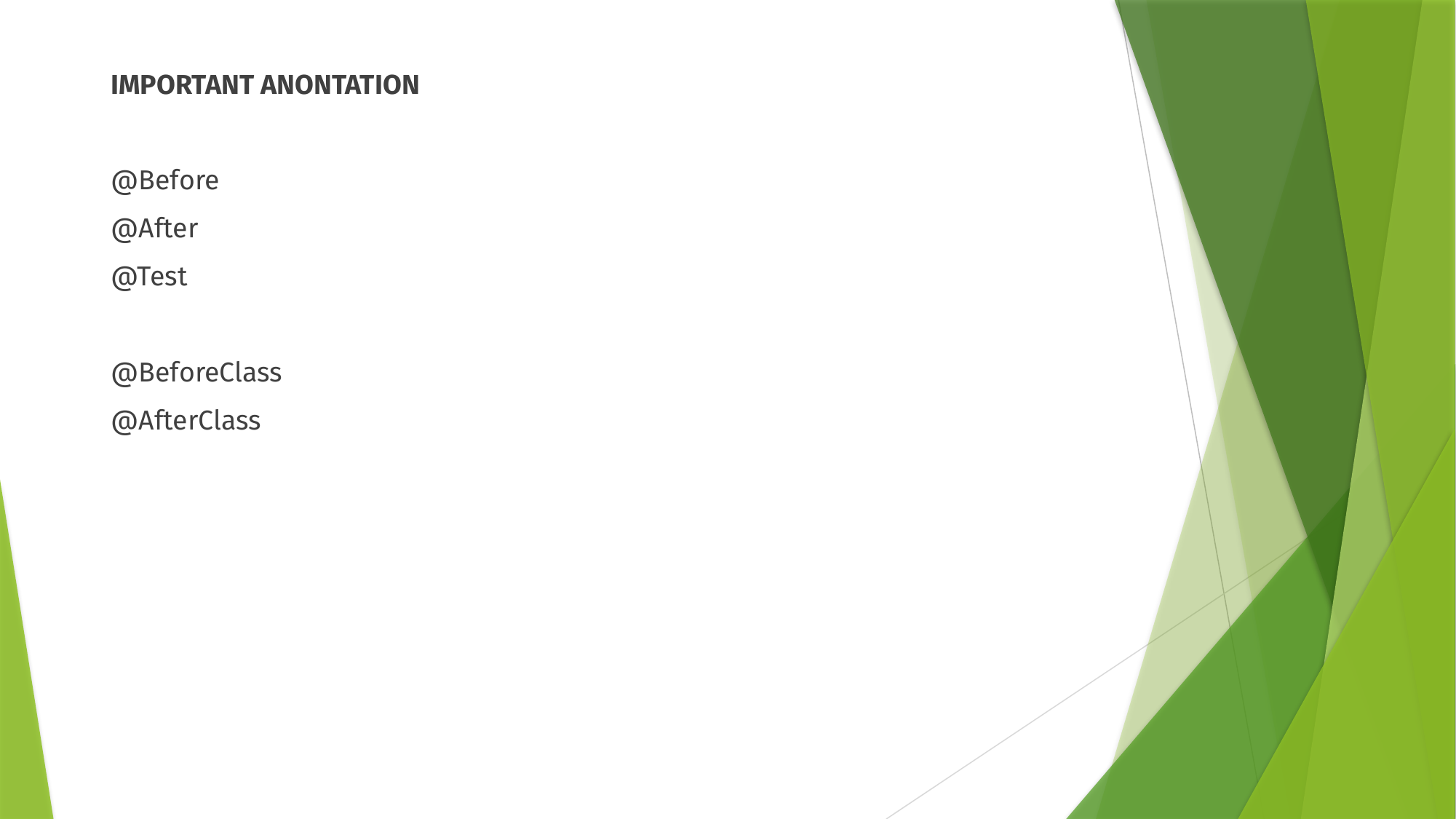

IMPORTANT ANONTATION

@Before
@After
@Test

@BeforeClass
@AfterClass